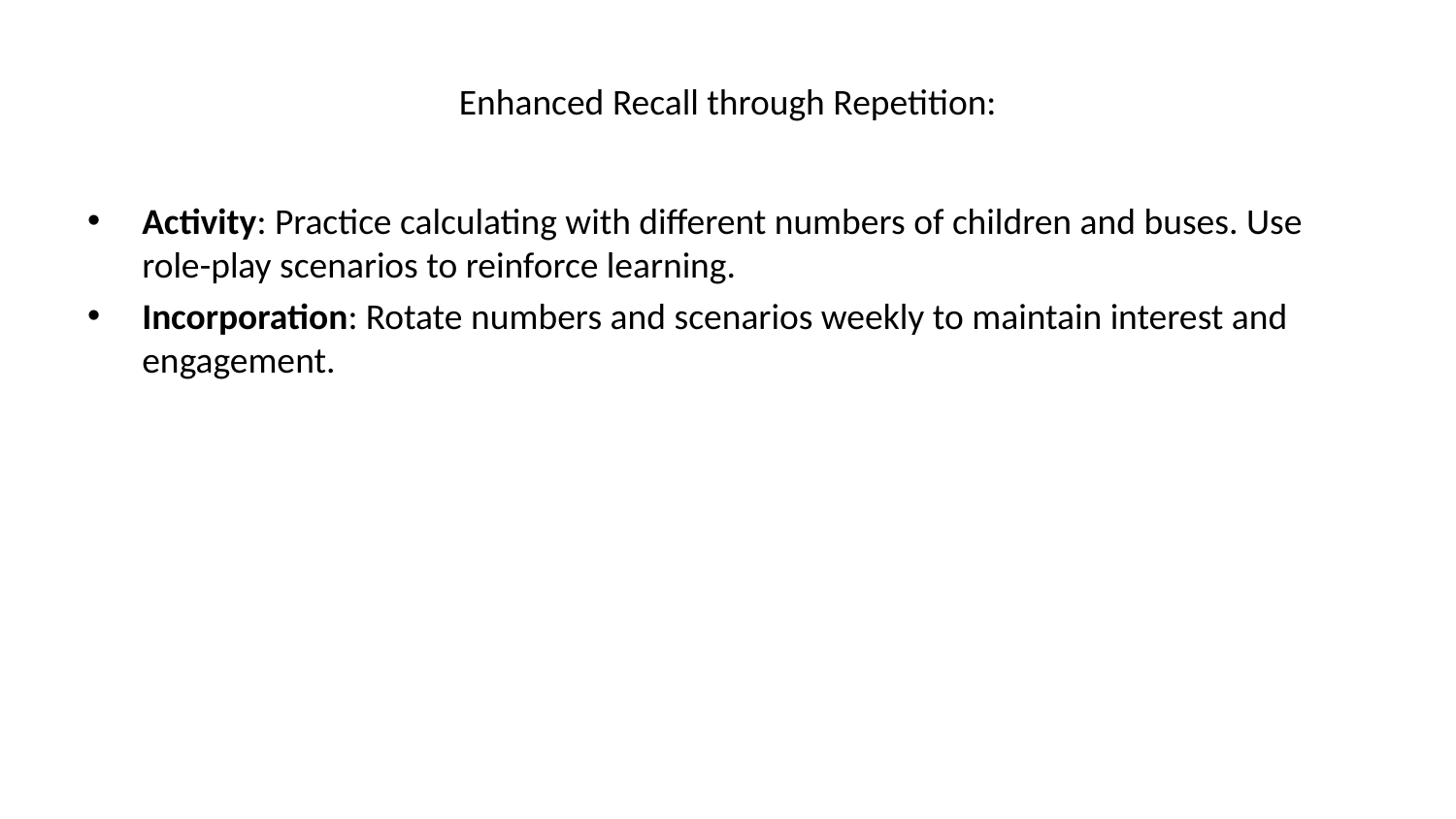

# Enhanced Recall through Repetition:
Activity: Practice calculating with different numbers of children and buses. Use role-play scenarios to reinforce learning.
Incorporation: Rotate numbers and scenarios weekly to maintain interest and engagement.